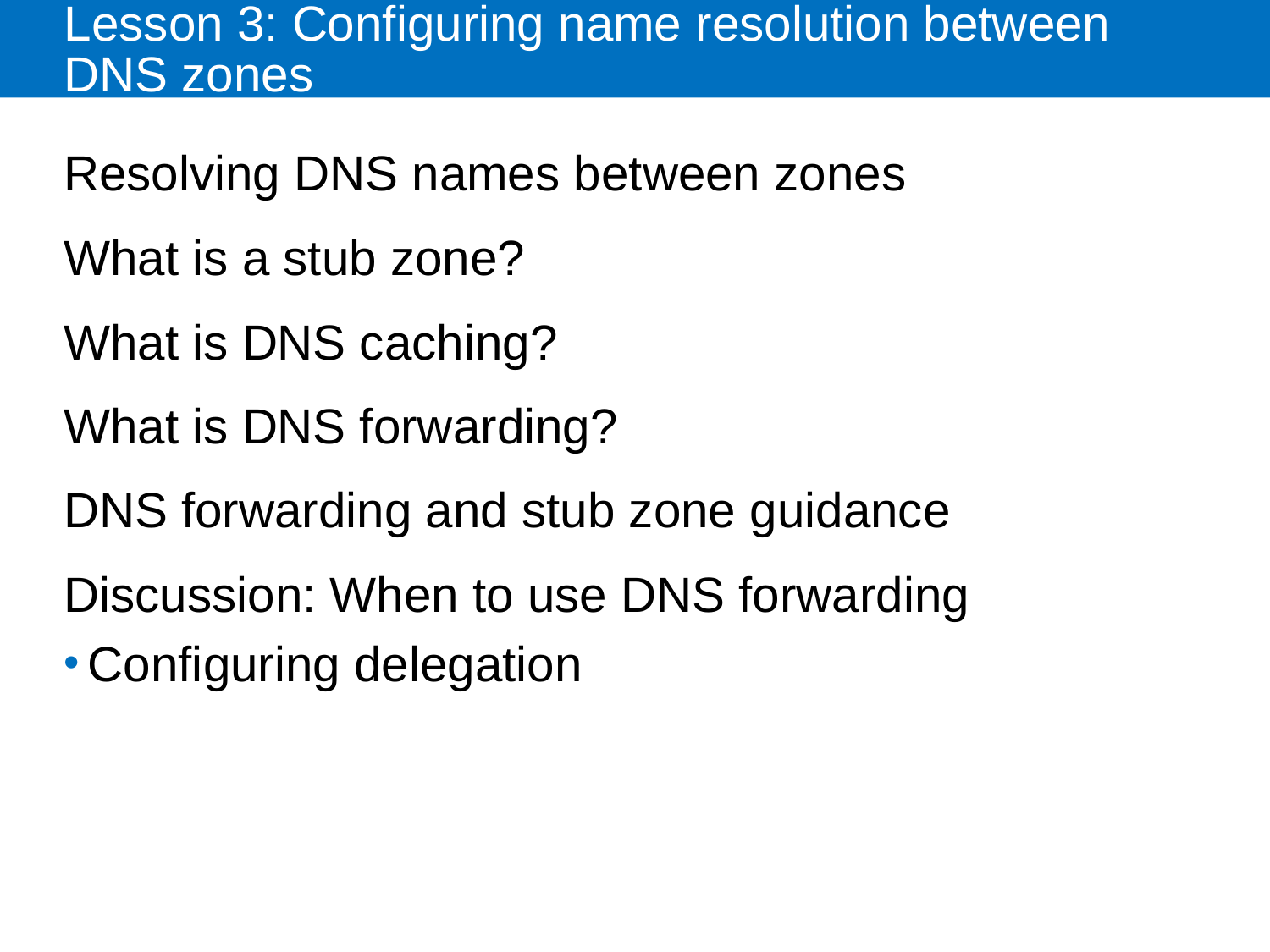

# Lesson 3: Configuring name resolution between DNS zones
Resolving DNS names between zones
What is a stub zone?
What is DNS caching?
What is DNS forwarding?
DNS forwarding and stub zone guidance
Discussion: When to use DNS forwarding
Configuring delegation